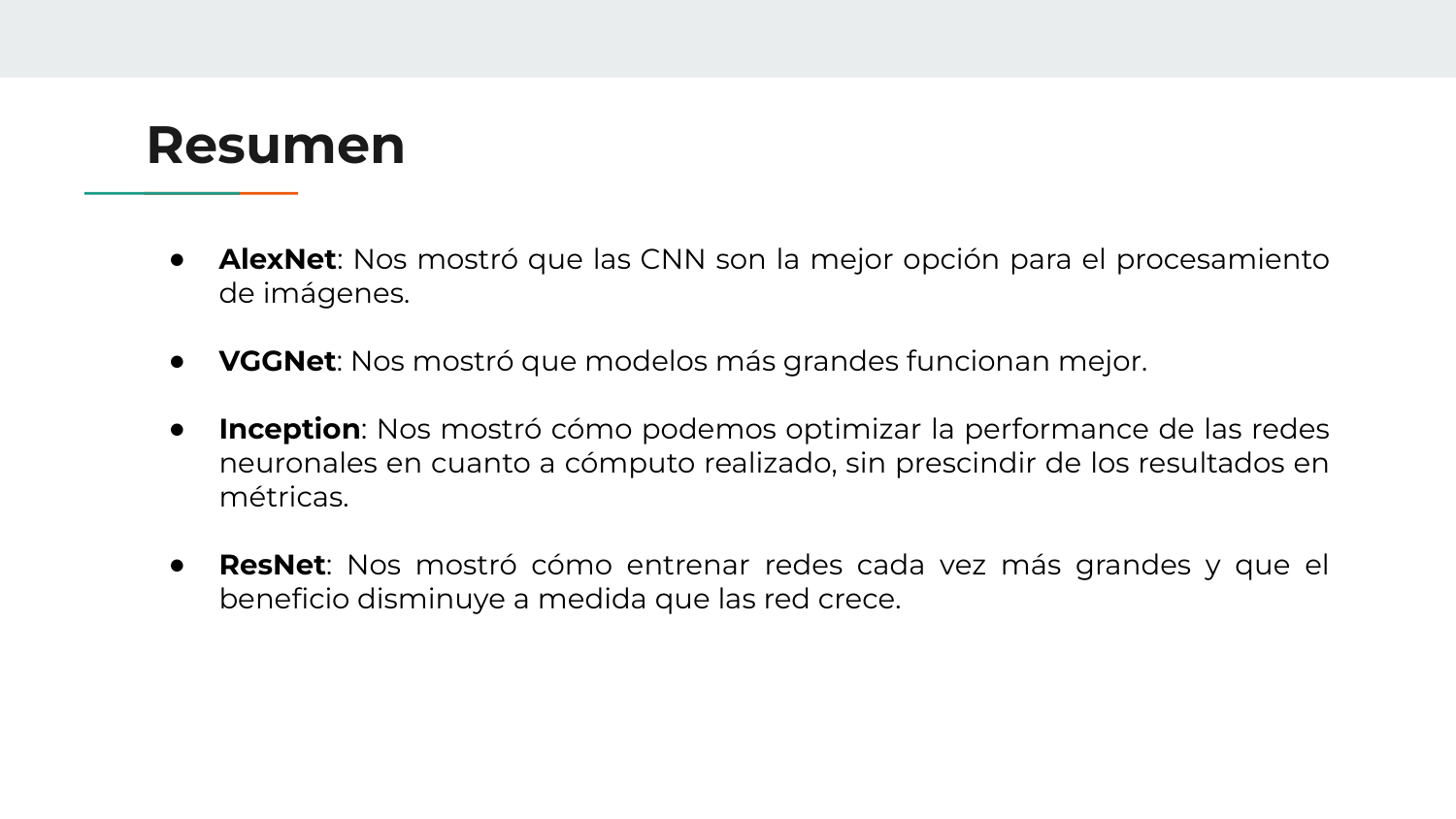

# Resumen

AlexNet: Nos mostró que las CNN son la mejor opción para el procesamiento de imágenes.

VGGNet: Nos mostró que modelos más grandes funcionan mejor.

Inception: Nos mostró cómo podemos optimizar la performance de las redes neuronales en cuanto a cómputo realizado, sin prescindir de los resultados en métricas.

ResNet: Nos mostró cómo entrenar redes cada vez más grandes y que el beneficio disminuye a medida que las red crece.